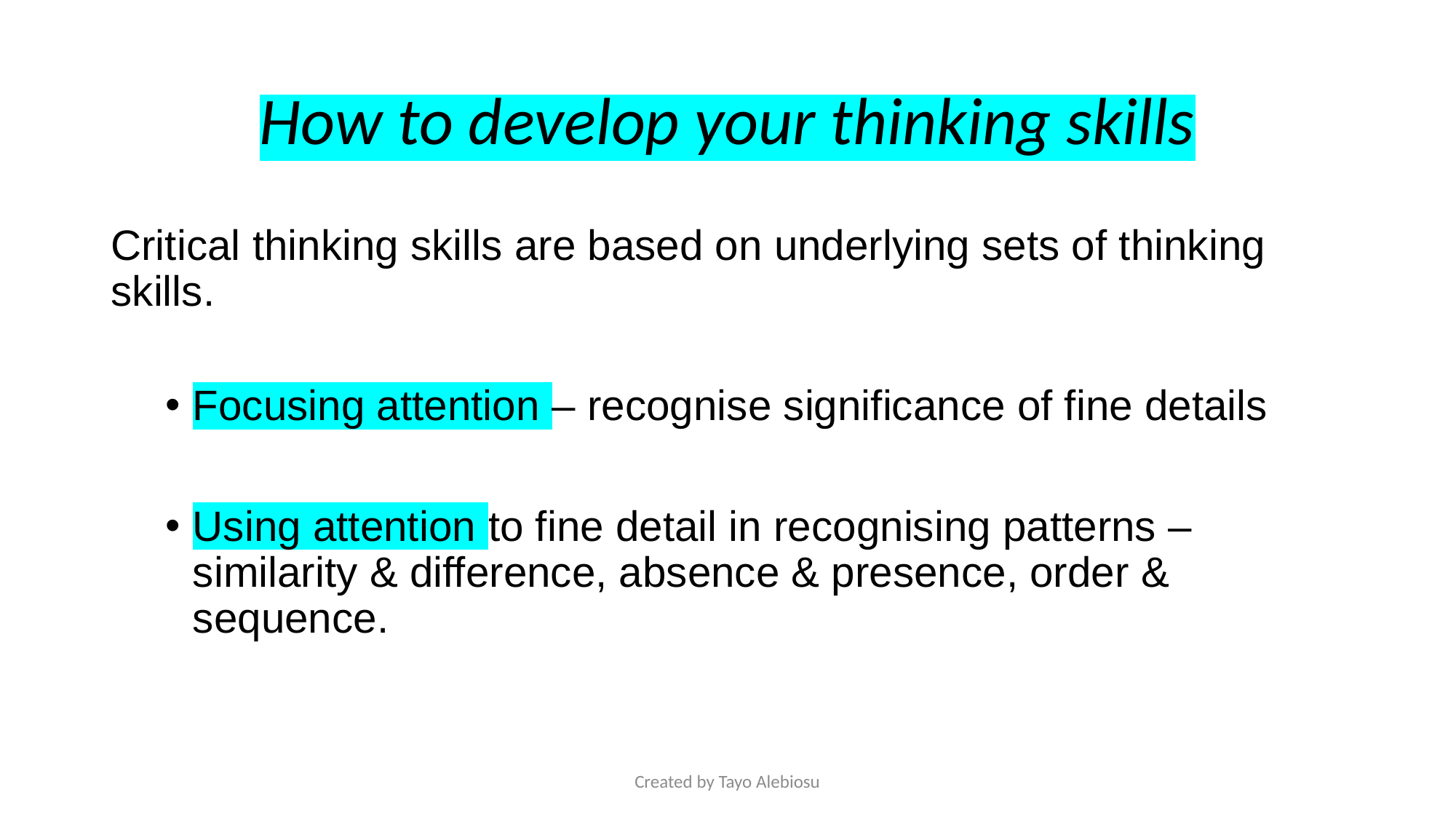

# How to develop your thinking skills
Critical thinking skills are based on underlying sets of thinking skills.

Focusing attention – recognise significance of fine details

Using attention to fine detail in recognising patterns – similarity & difference, absence & presence, order & sequence.

Created by Tayo Alebiosu